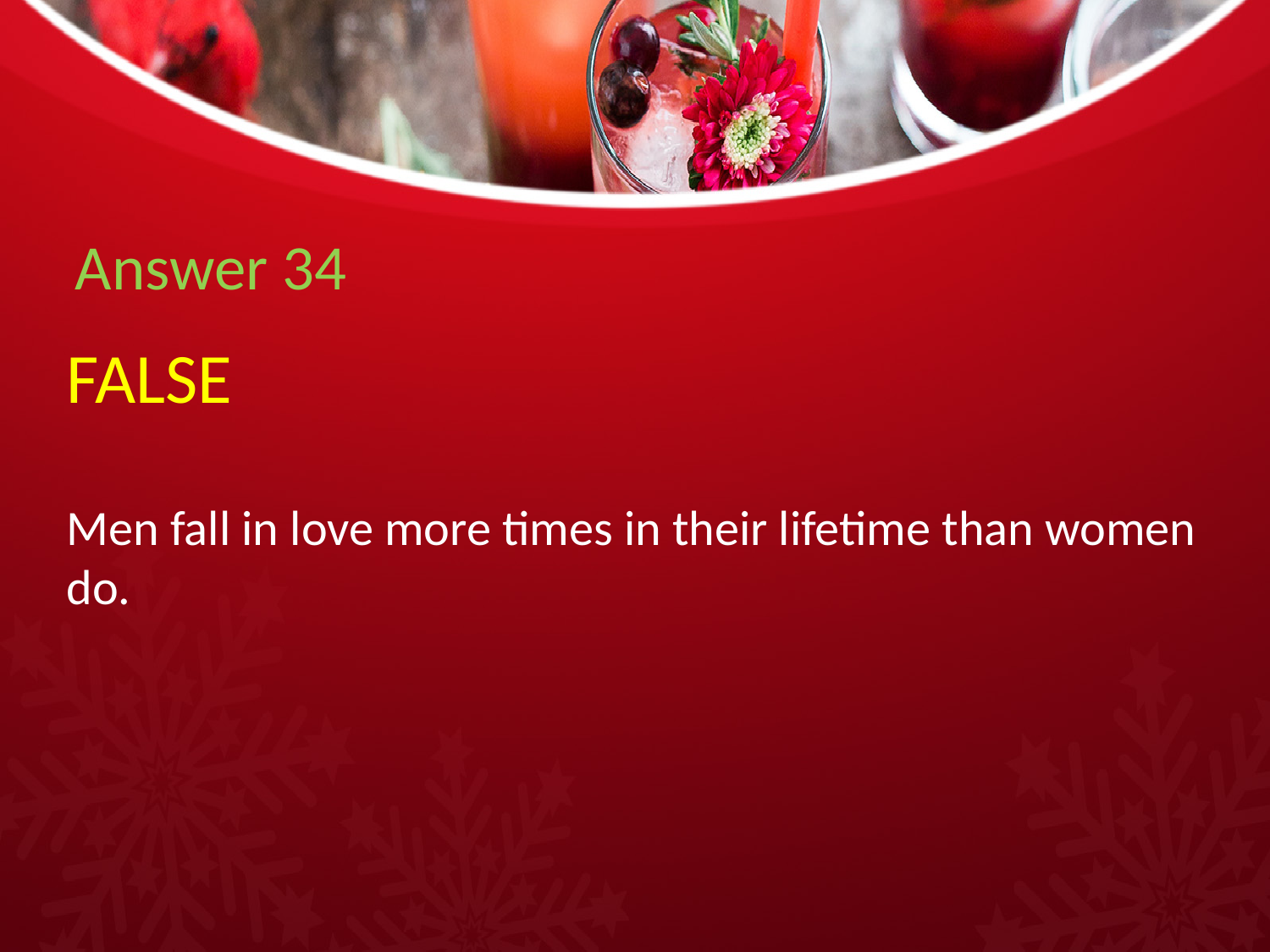

# Answer 34
FALSE

Men fall in love more times in their lifetime than women do.